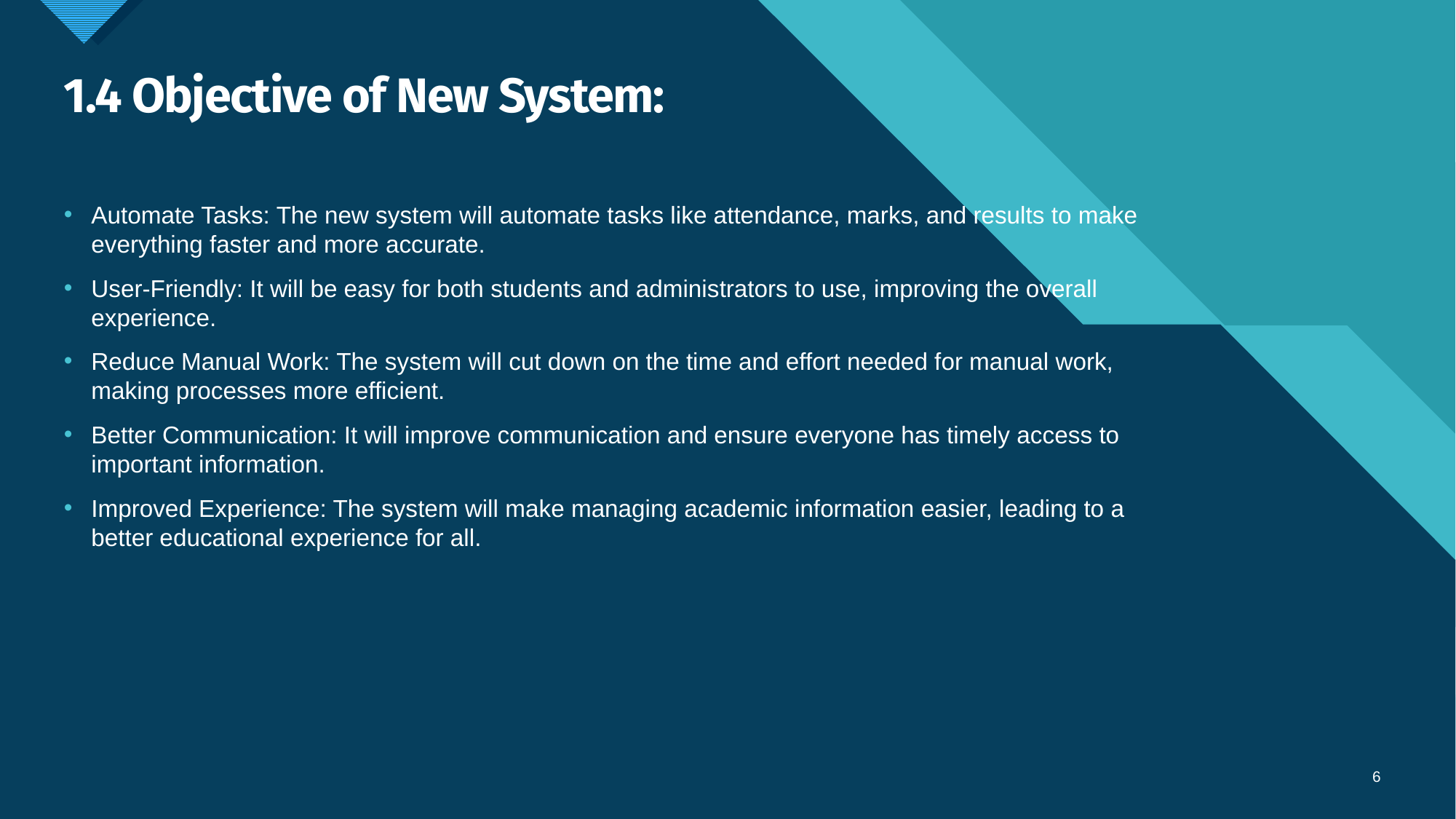

# 1.4 Objective of New System:
Automate Tasks: The new system will automate tasks like attendance, marks, and results to make everything faster and more accurate.
User-Friendly: It will be easy for both students and administrators to use, improving the overall experience.
Reduce Manual Work: The system will cut down on the time and effort needed for manual work, making processes more efficient.
Better Communication: It will improve communication and ensure everyone has timely access to important information.
Improved Experience: The system will make managing academic information easier, leading to a better educational experience for all.
6